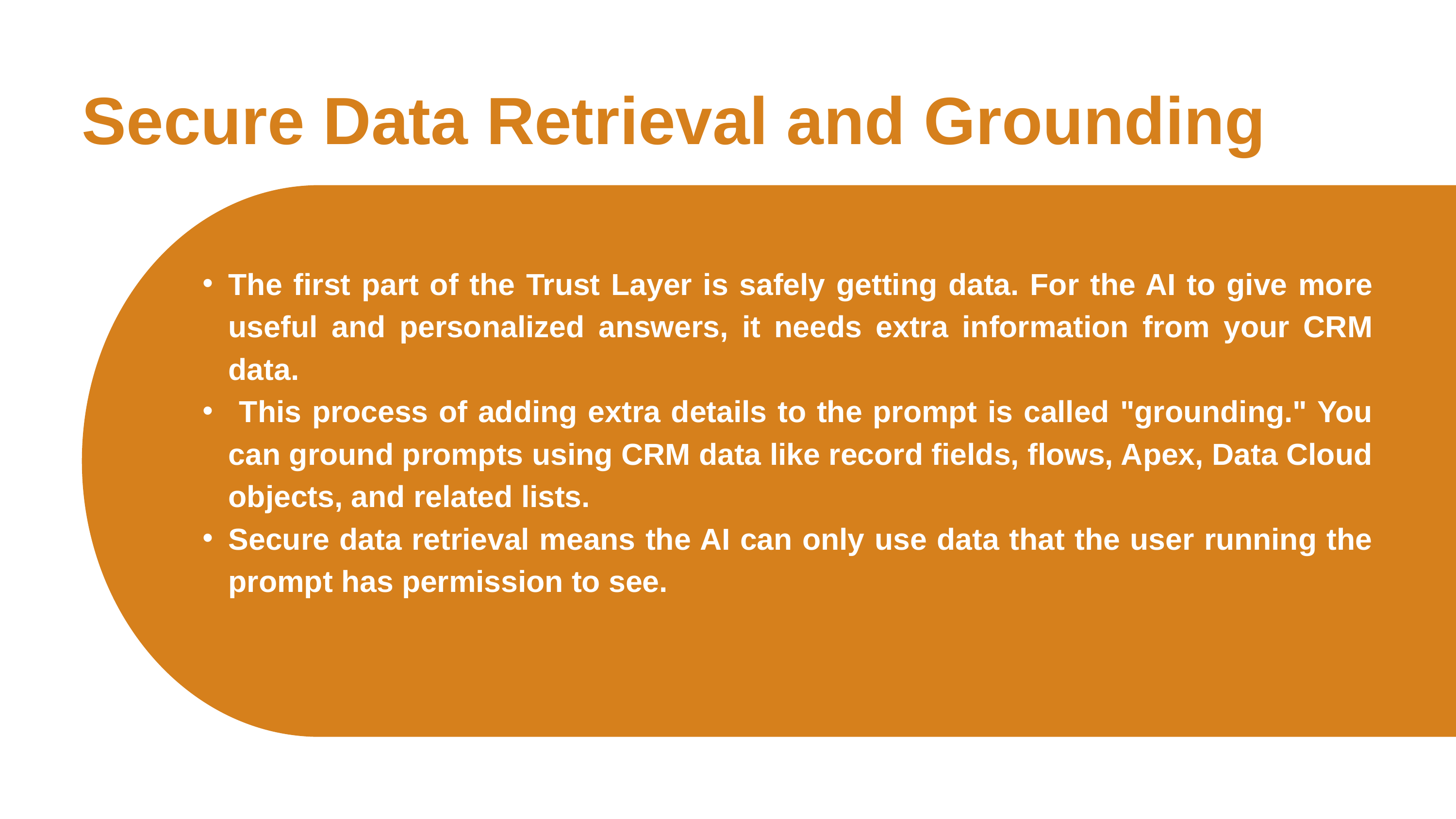

Secure Data Retrieval and Grounding

The first part of the Trust Layer is safely getting data. For the AI to give more useful and personalized answers, it needs extra information from your CRM data.
 This process of adding extra details to the prompt is called "grounding." You can ground prompts using CRM data like record fields, flows, Apex, Data Cloud objects, and related lists.
Secure data retrieval means the AI can only use data that the user running the prompt has permission to see.